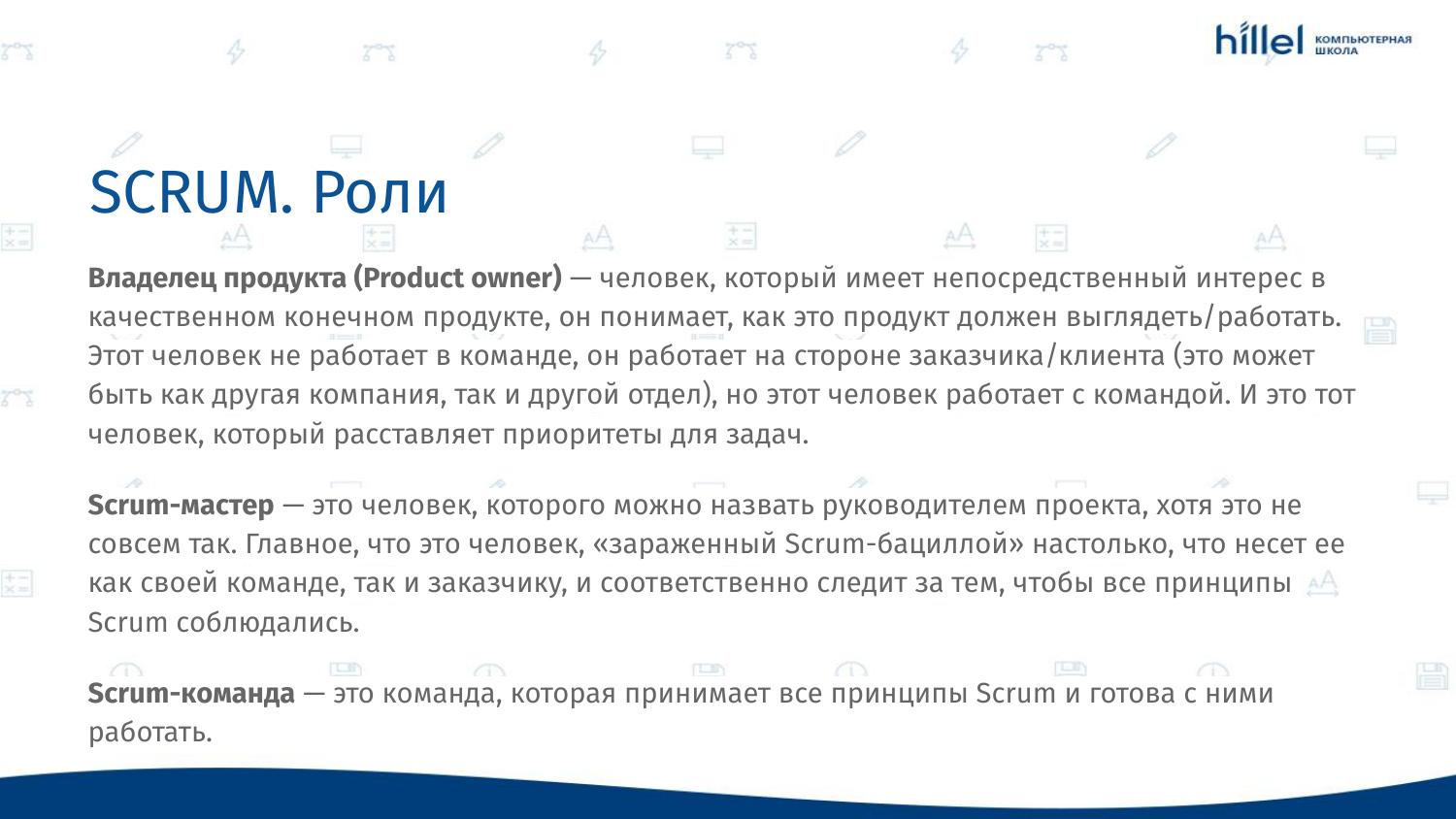

SCRUM. Роли
Владелец продукта (Product owner) — человек, который имеет непосредственный интерес в качественном конечном продукте, он понимает, как это продукт должен выглядеть/работать. Этот человек не работает в команде, он работает на стороне заказчика/клиента (это может быть как другая компания, так и другой отдел), но этот человек работает с командой. И это тот человек, который расставляет приоритеты для задач.
Scrum-мастер — это человек, которого можно назвать руководителем проекта, хотя это не совсем так. Главное, что это человек, «зараженный Scrum-бациллой» настолько, что несет ее как своей команде, так и заказчику, и соответственно следит за тем, чтобы все принципы Scrum соблюдались.
Scrum-команда — это команда, которая принимает все принципы Scrum и готова с ними работать.